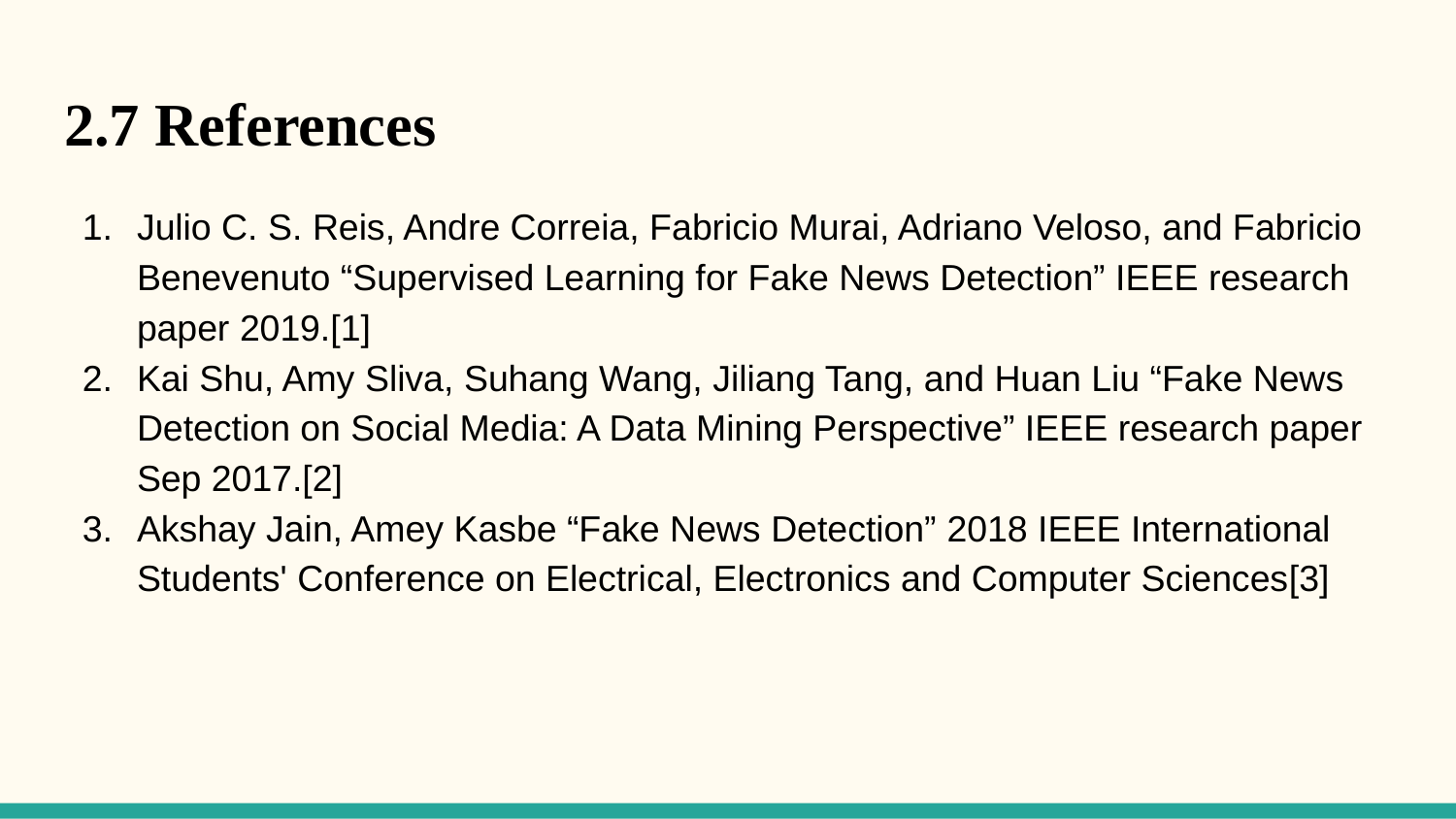

# 2.7 References
Julio C. S. Reis, Andre Correia, Fabricio Murai, Adriano Veloso, and Fabricio Benevenuto “Supervised Learning for Fake News Detection” IEEE research paper 2019.[1]
Kai Shu, Amy Sliva, Suhang Wang, Jiliang Tang, and Huan Liu “Fake News Detection on Social Media: A Data Mining Perspective” IEEE research paper Sep 2017.[2]
Akshay Jain, Amey Kasbe “Fake News Detection” 2018 IEEE International Students' Conference on Electrical, Electronics and Computer Sciences[3]